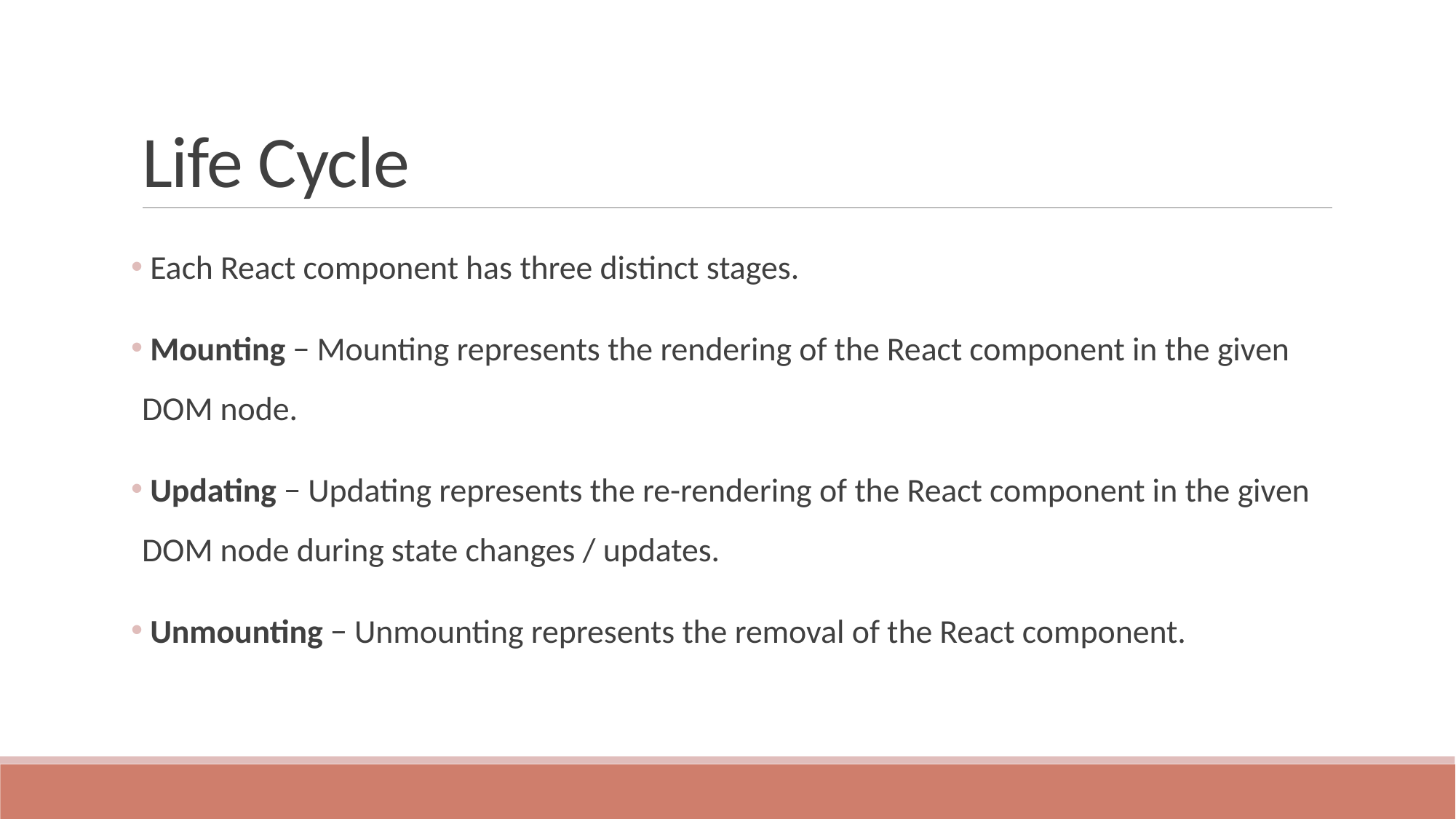

# Life Cycle
 Each React component has three distinct stages.
 Mounting − Mounting represents the rendering of the React component in the given  DOM node.
 Updating − Updating represents the re-rendering of the React component in the given   DOM node during state changes / updates.
 Unmounting − Unmounting represents the removal of the React component.